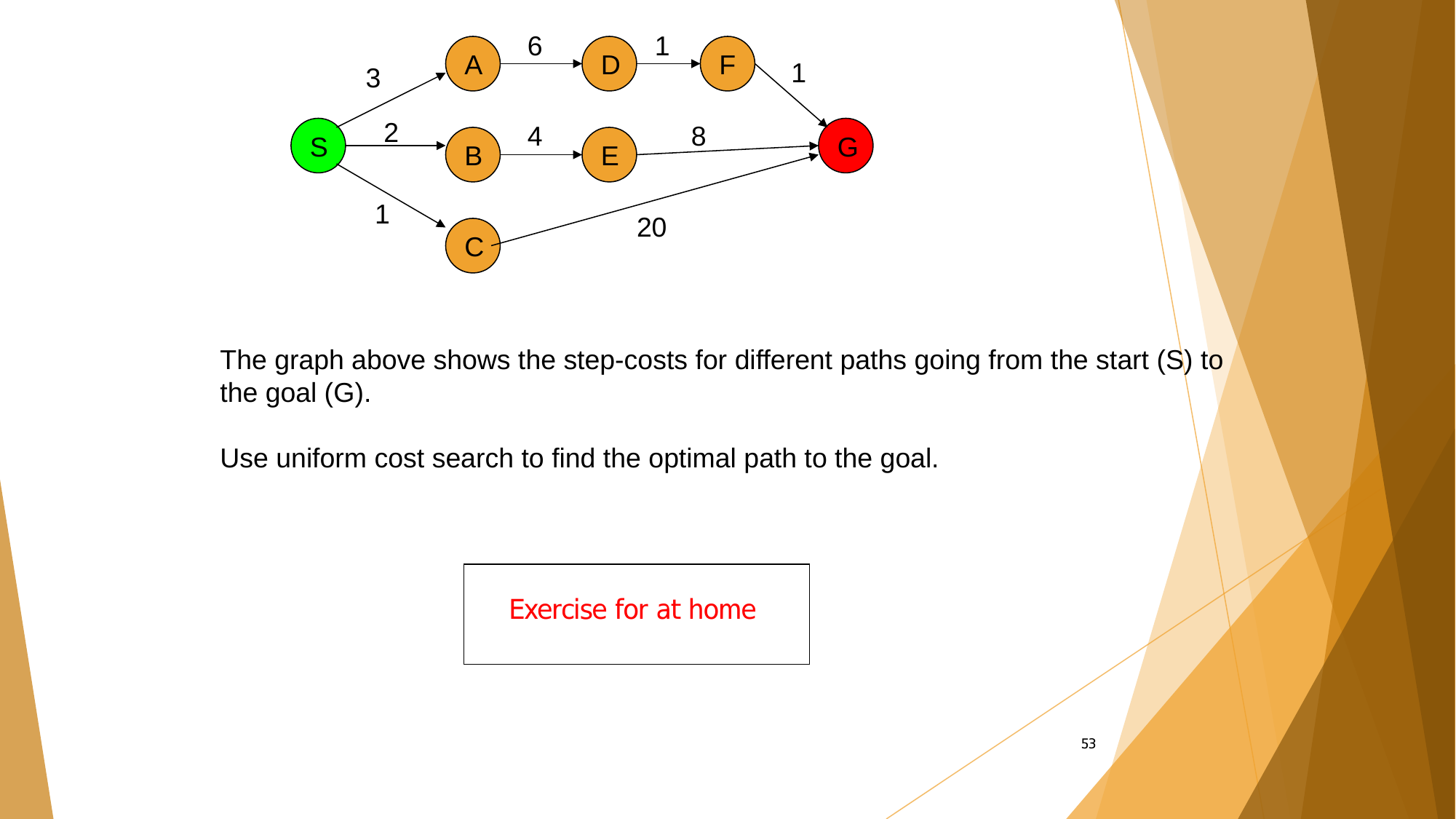

6
1
A
D
F
1
3
2
4
8
S
G
B
E
1
20
C
The graph above shows the step-costs for different paths going from the start (S) to
the goal (G).

Use uniform cost search to find the optimal path to the goal.

Exercise for at home
53